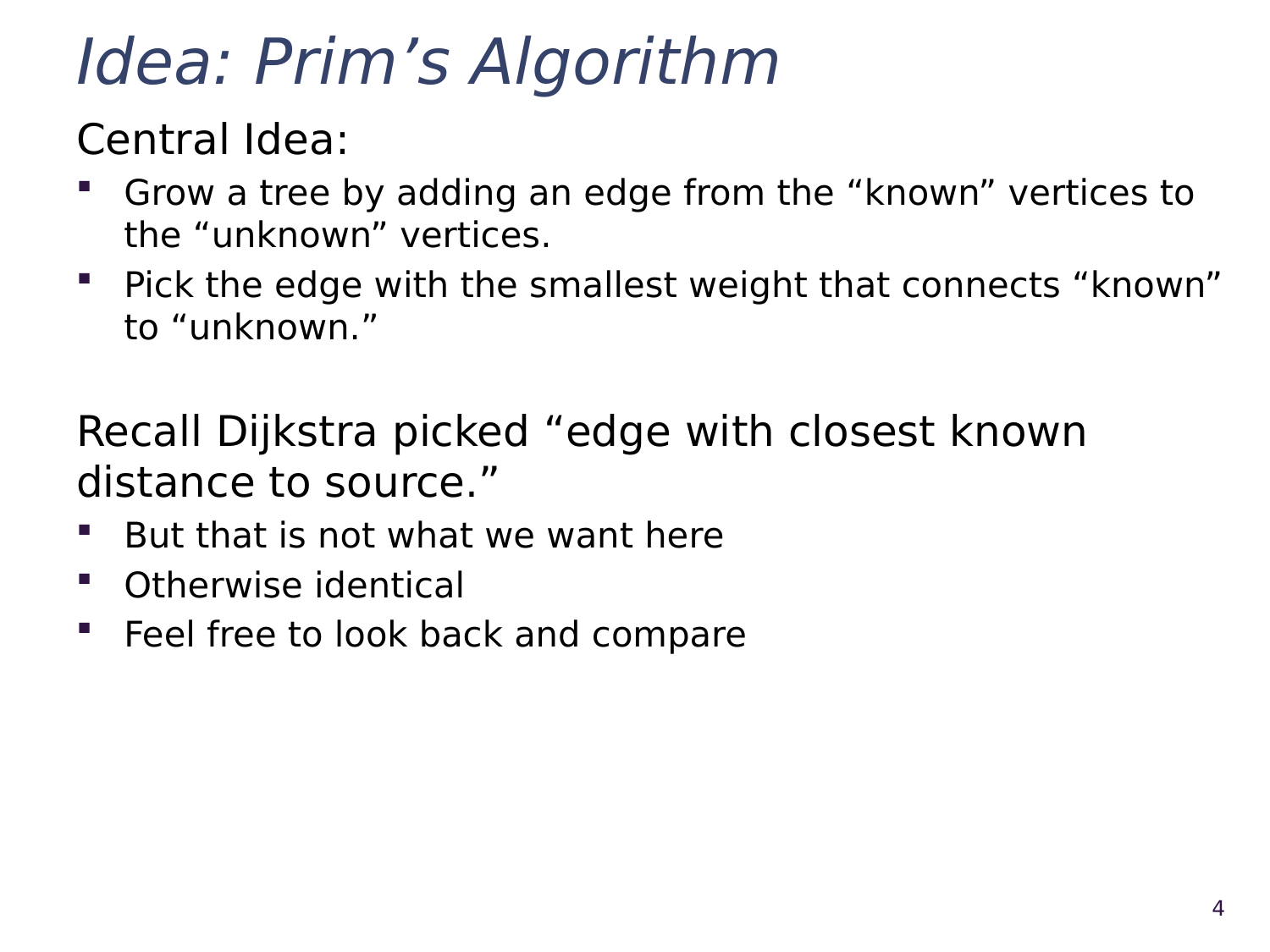

# Idea: Prim’s Algorithm
Central Idea:
Grow a tree by adding an edge from the “known” vertices to the “unknown” vertices.
Pick the edge with the smallest weight that connects “known” to “unknown.”

Recall Dijkstra picked “edge with closest known distance to source.”
But that is not what we want here
Otherwise identical
Feel free to look back and compare

4